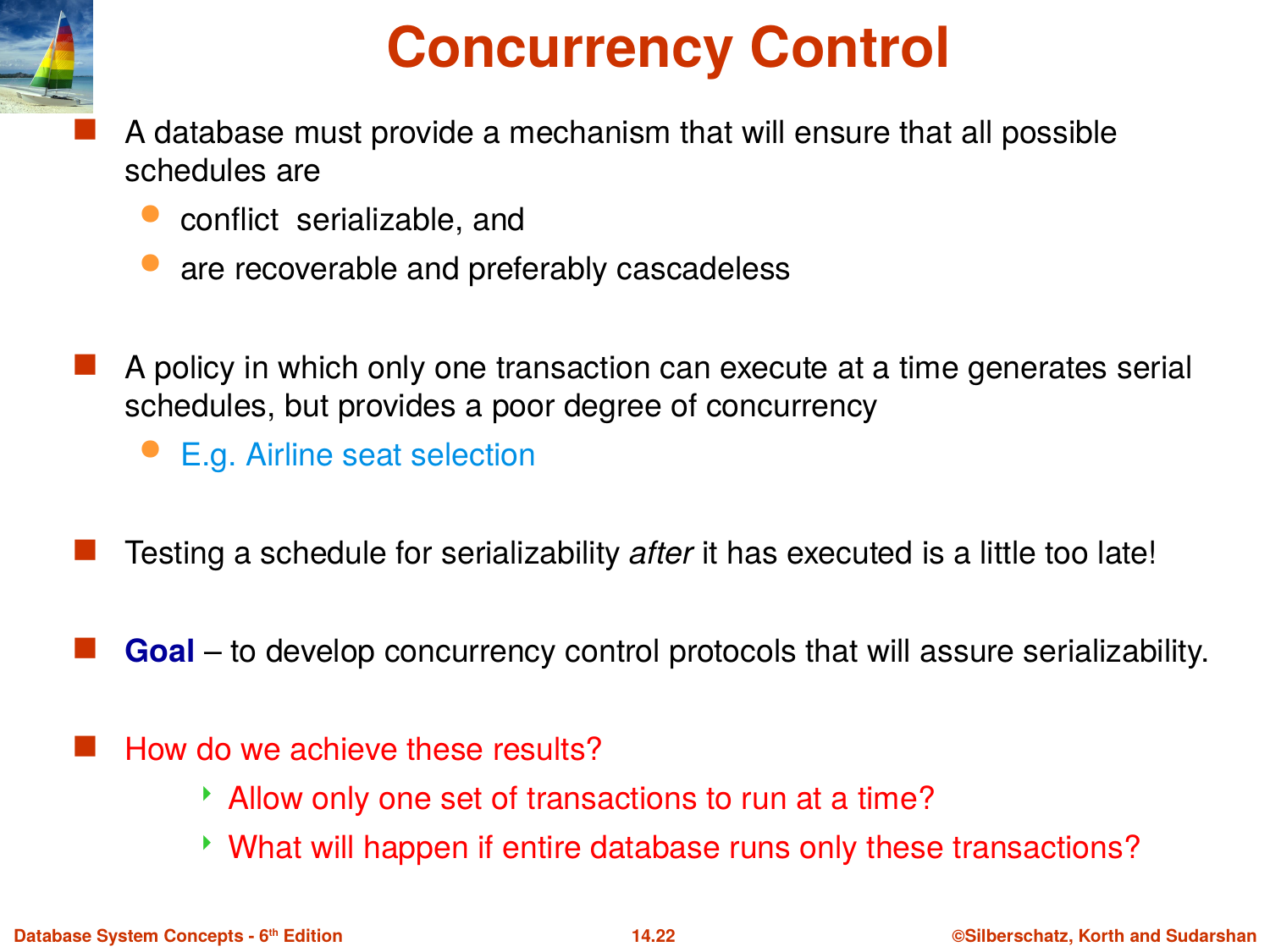

# Concurrency Control
A database must provide a mechanism that will ensure that all possible schedules are
conflict  serializable, and
are recoverable and preferably cascadeless

A policy in which only one transaction can execute at a time generates serial schedules, but provides a poor degree of concurrency
E.g. Airline seat selection

Testing a schedule for serializability after it has executed is a little too late!

Goal – to develop concurrency control protocols that will assure serializability.

How do we achieve these results?
Allow only one set of transactions to run at a time?
What will happen if entire database runs only these transactions?